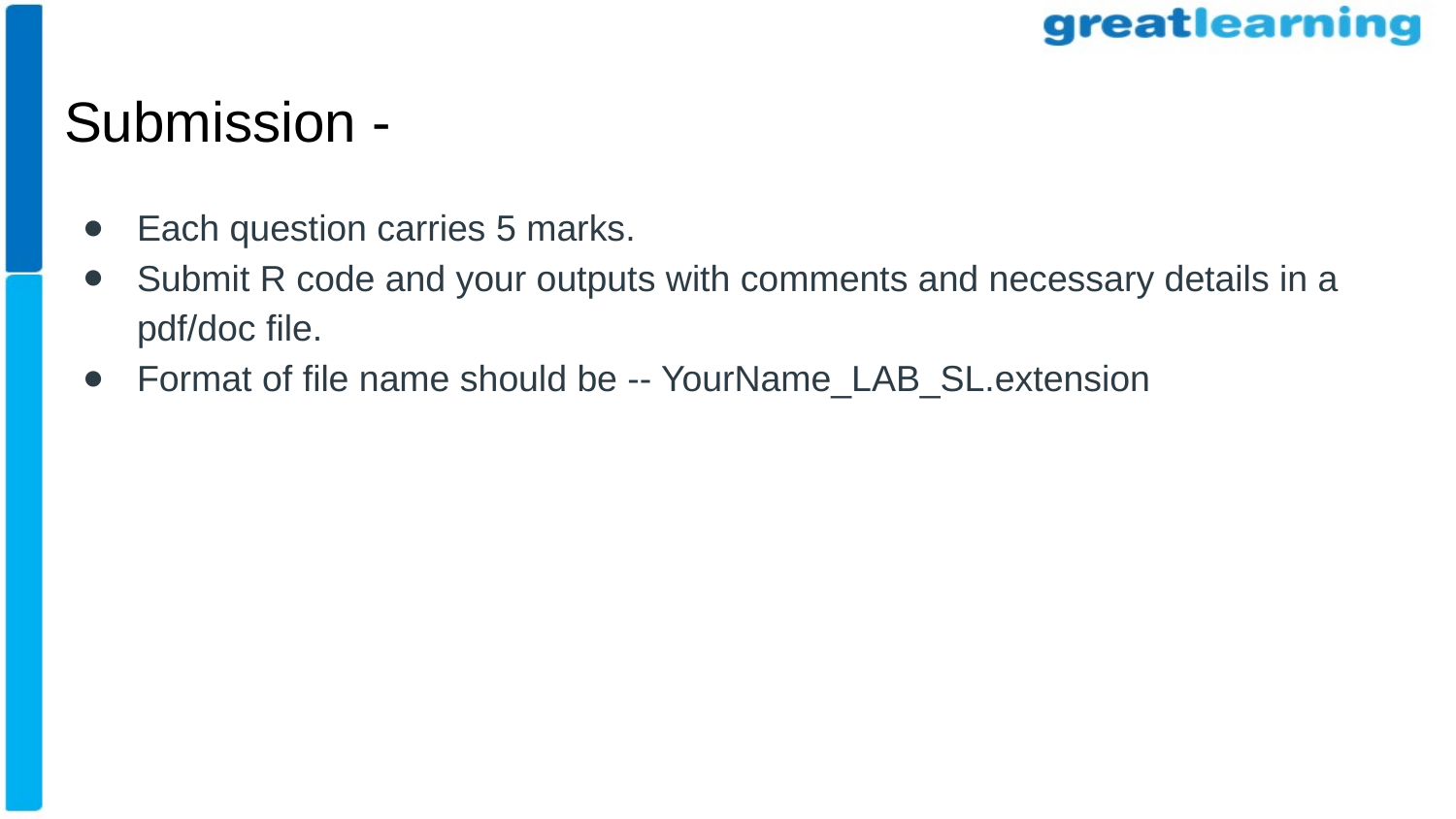

# Submission -
Each question carries 5 marks.
Submit R code and your outputs with comments and necessary details in a pdf/doc file.
Format of file name should be -- YourName_LAB_SL.extension